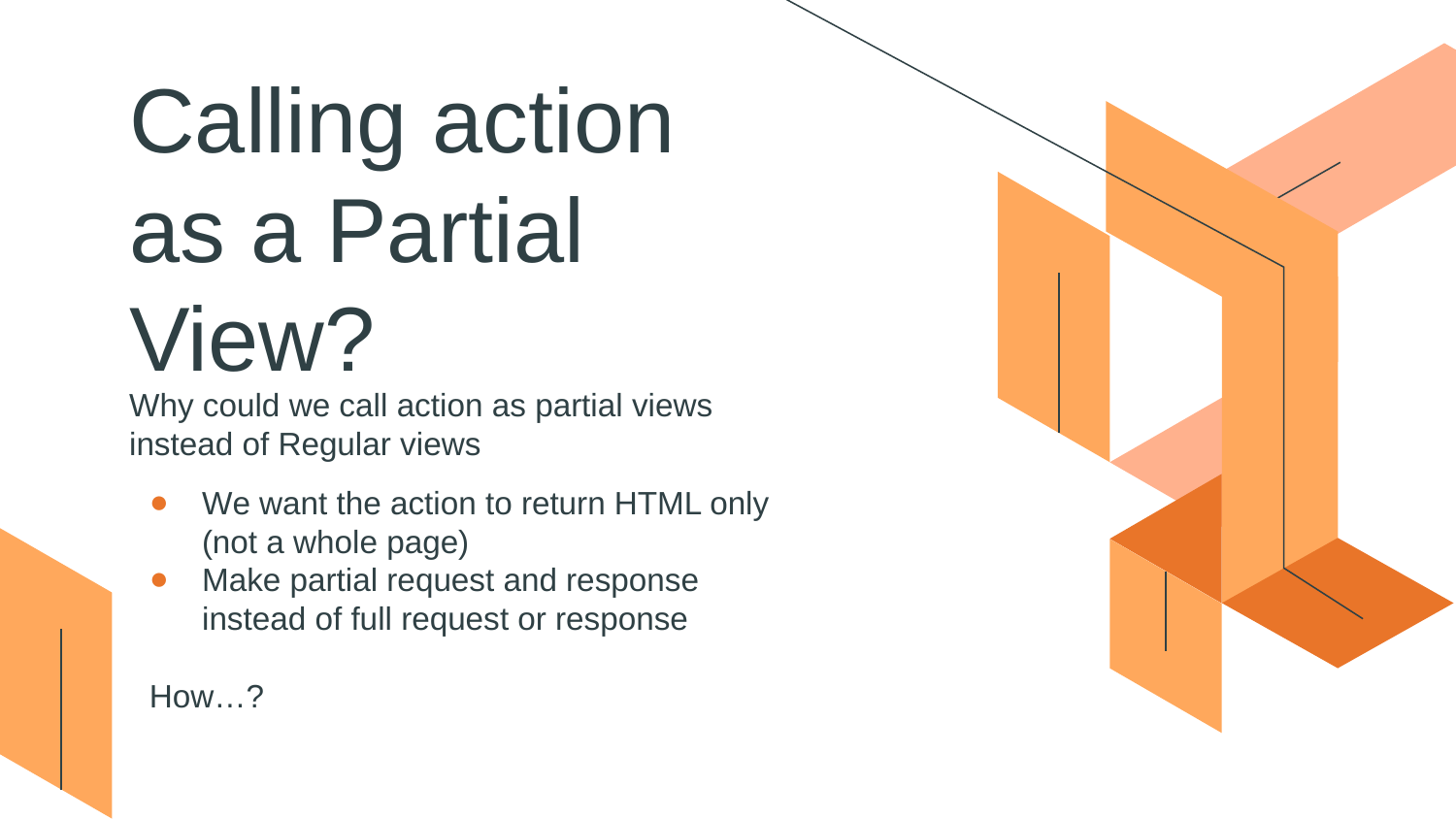

# Calling action as a Partial View?
Why could we call action as partial views instead of Regular views
We want the action to return HTML only (not a whole page)
Make partial request and response instead of full request or response

How…?